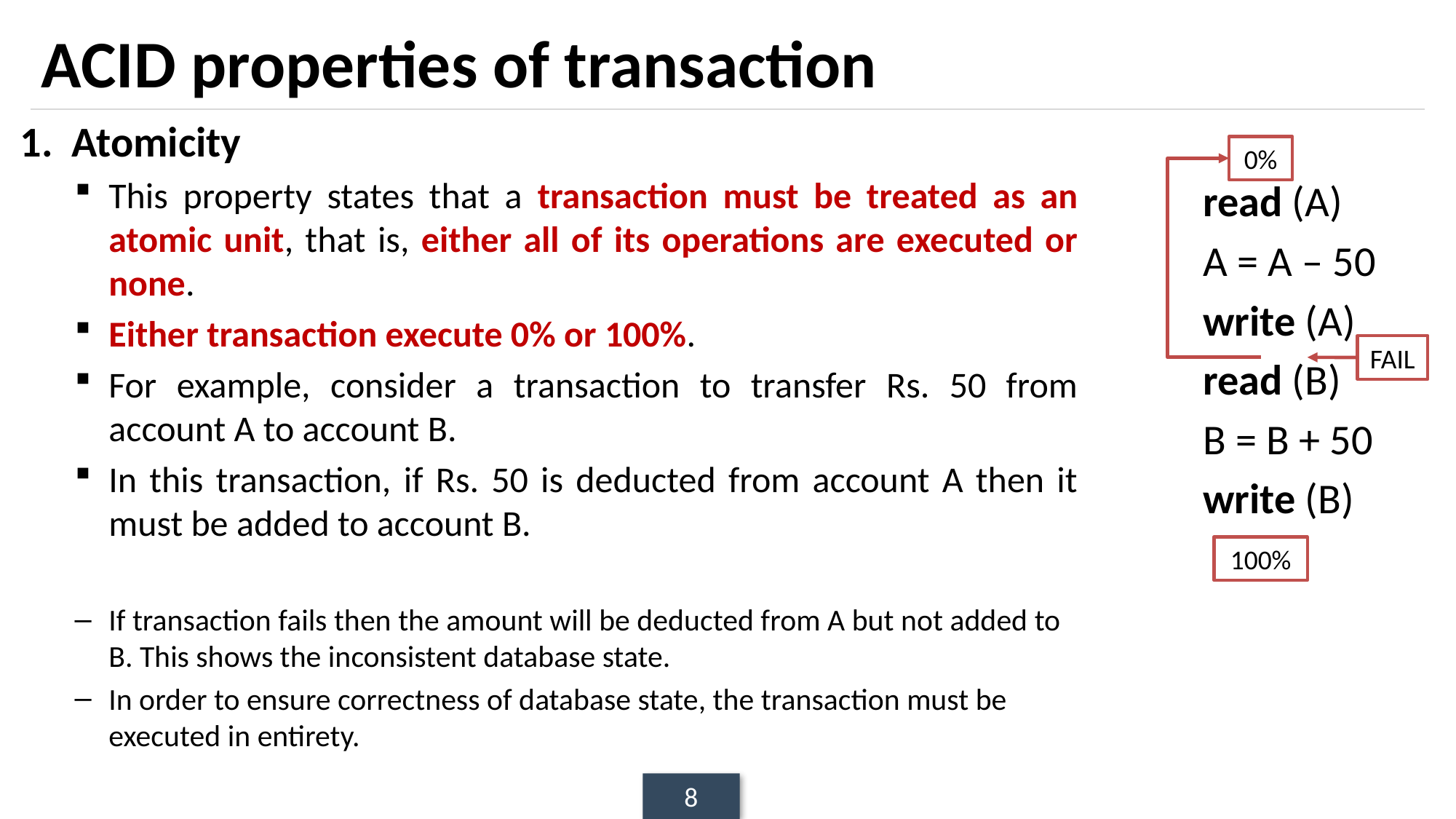

# ACID properties of transaction
1.  Atomicity
This property states that a transaction must be treated as an atomic unit, that is, either all of its operations are executed or none.
Either transaction execute 0% or 100%.
For example, consider a transaction to transfer Rs. 50 from account A to account B.
In this transaction, if Rs. 50 is deducted from account A then it must be added to account B.

If transaction fails then the amount will be deducted from A but not added to B. This shows the inconsistent database state.
In order to ensure correctness of database state, the transaction must be executed in entirety.

read (A)
A = A – 50
write (A)
read (B)
B = B + 50
write (B)
0%
FAIL
100%